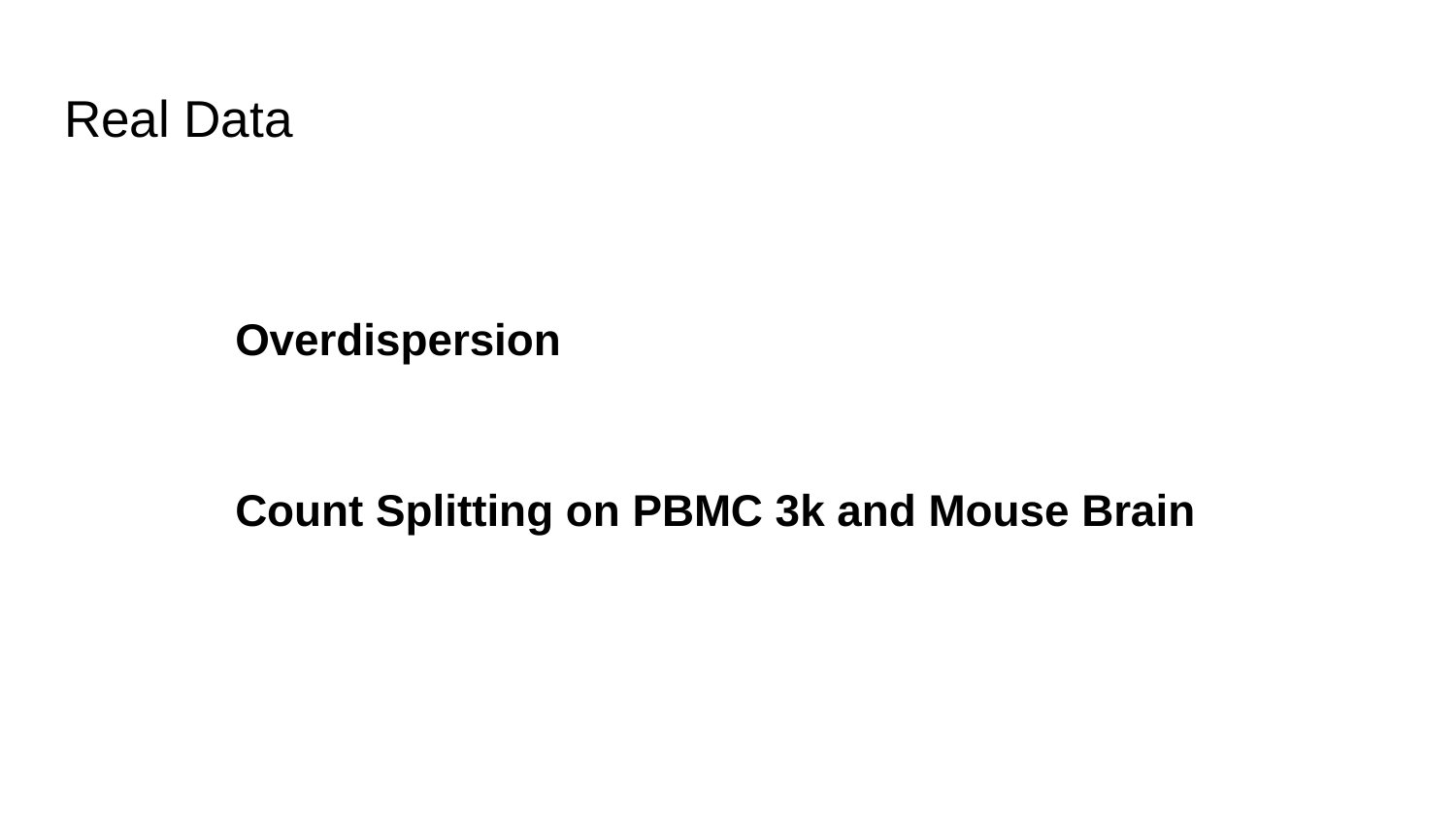

# Real Data
Overdispersion

Count Splitting on PBMC 3k and Mouse Brain